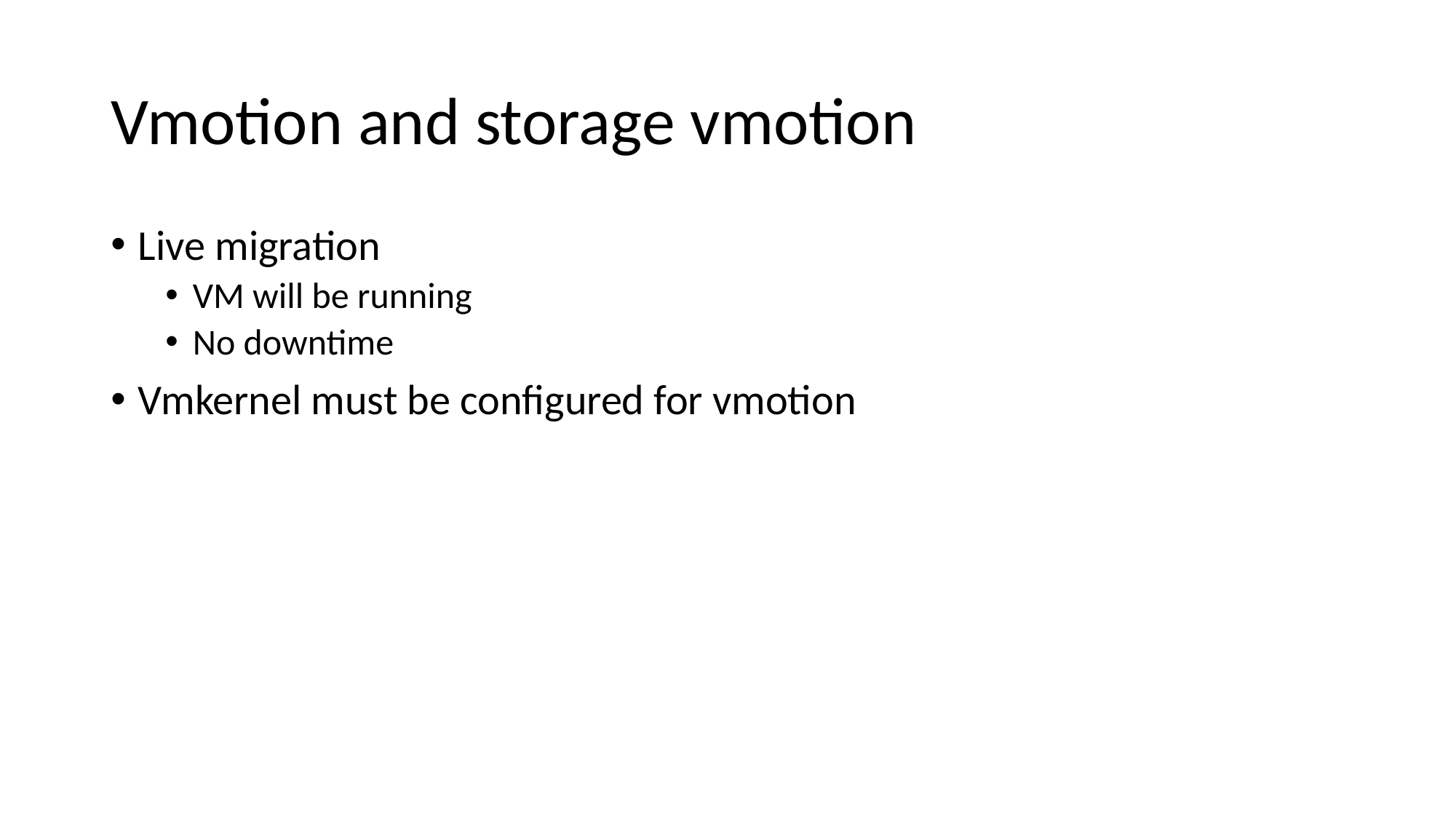

# Vmotion and storage vmotion
Live migration
VM will be running
No downtime
Vmkernel must be configured for vmotion